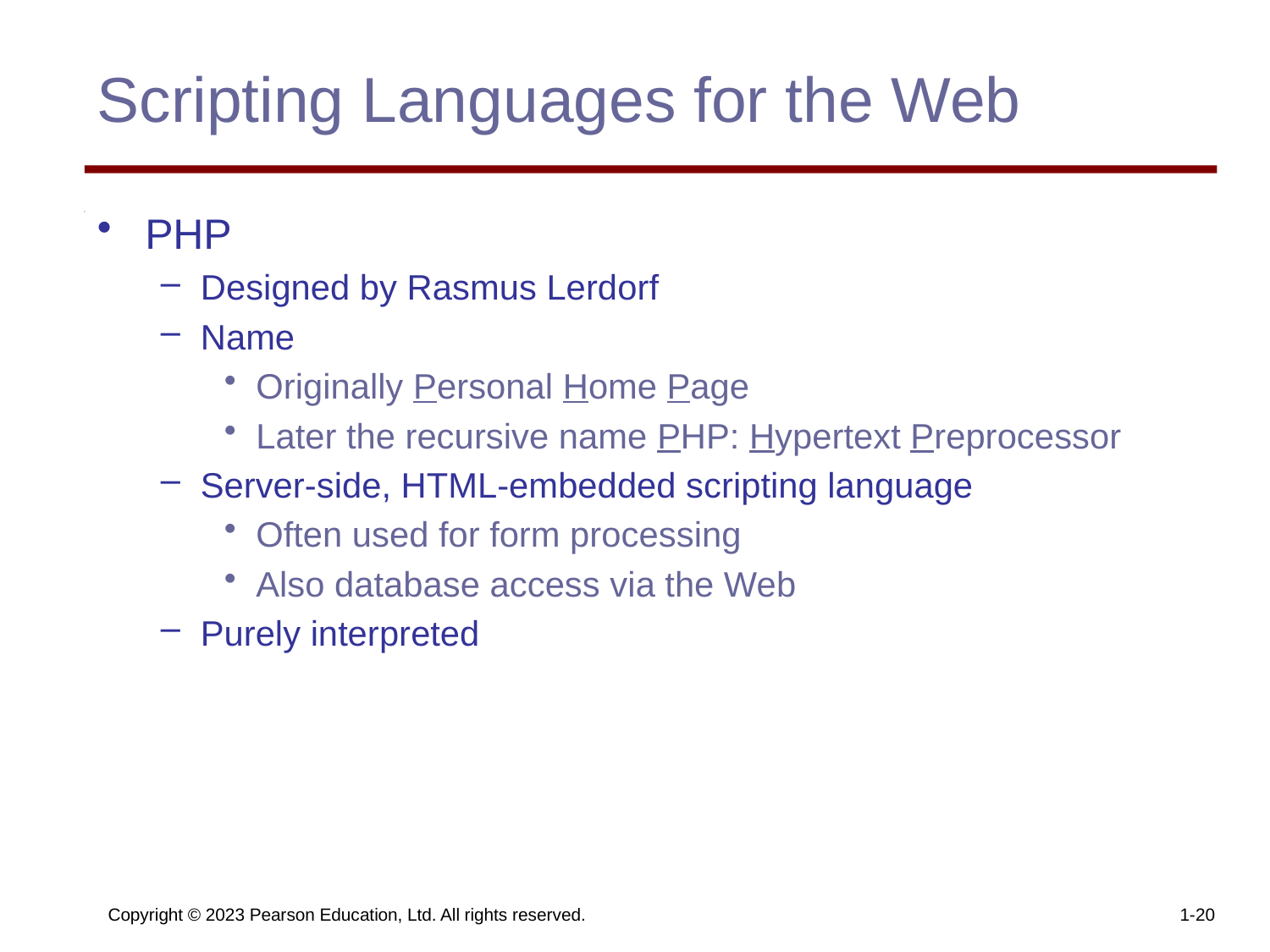

# Scripting Languages for the Web
PHP
Designed by Rasmus Lerdorf
Name
Originally Personal Home Page
Later the recursive name PHP: Hypertext Preprocessor
Server-side, HTML-embedded scripting language
Often used for form processing
Also database access via the Web
Purely interpreted
Copyright © 2023 Pearson Education, Ltd. All rights reserved.
1-20